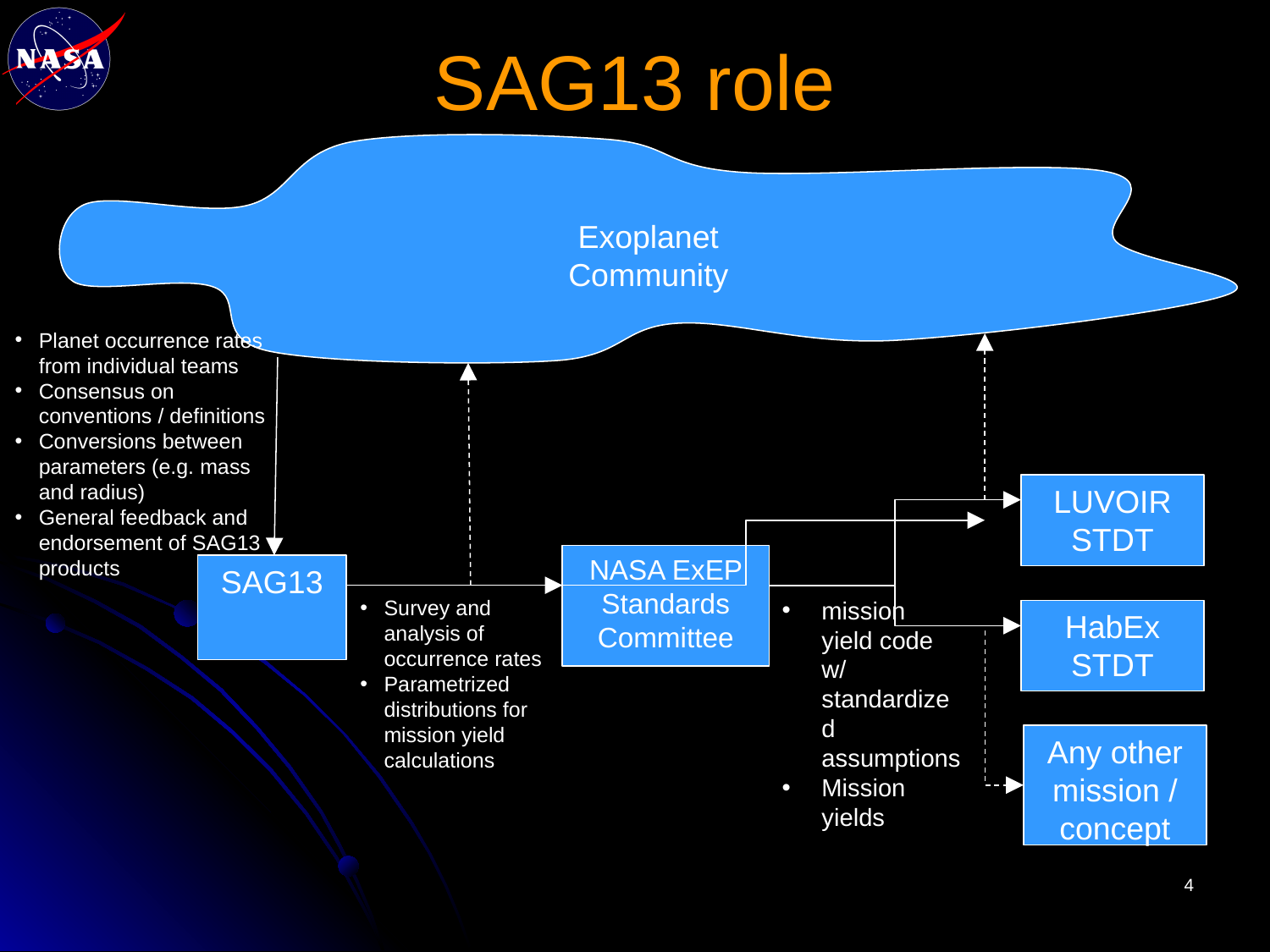

# SAG13 role

Exoplanet
Community
Planet occurrence rates from individual teams
Consensus on conventions / definitions
Conversions between parameters (e.g. mass and radius)
General feedback and endorsement of SAG13 products

LUVOIR
STDT
NASA ExEP Standards Committee
SAG13
Survey and analysis of occurrence rates
Parametrized distributions for mission yield calculations
mission yield code w/ standardized assumptions
Mission yields
HabEx
STDT
Any other mission / concept
4